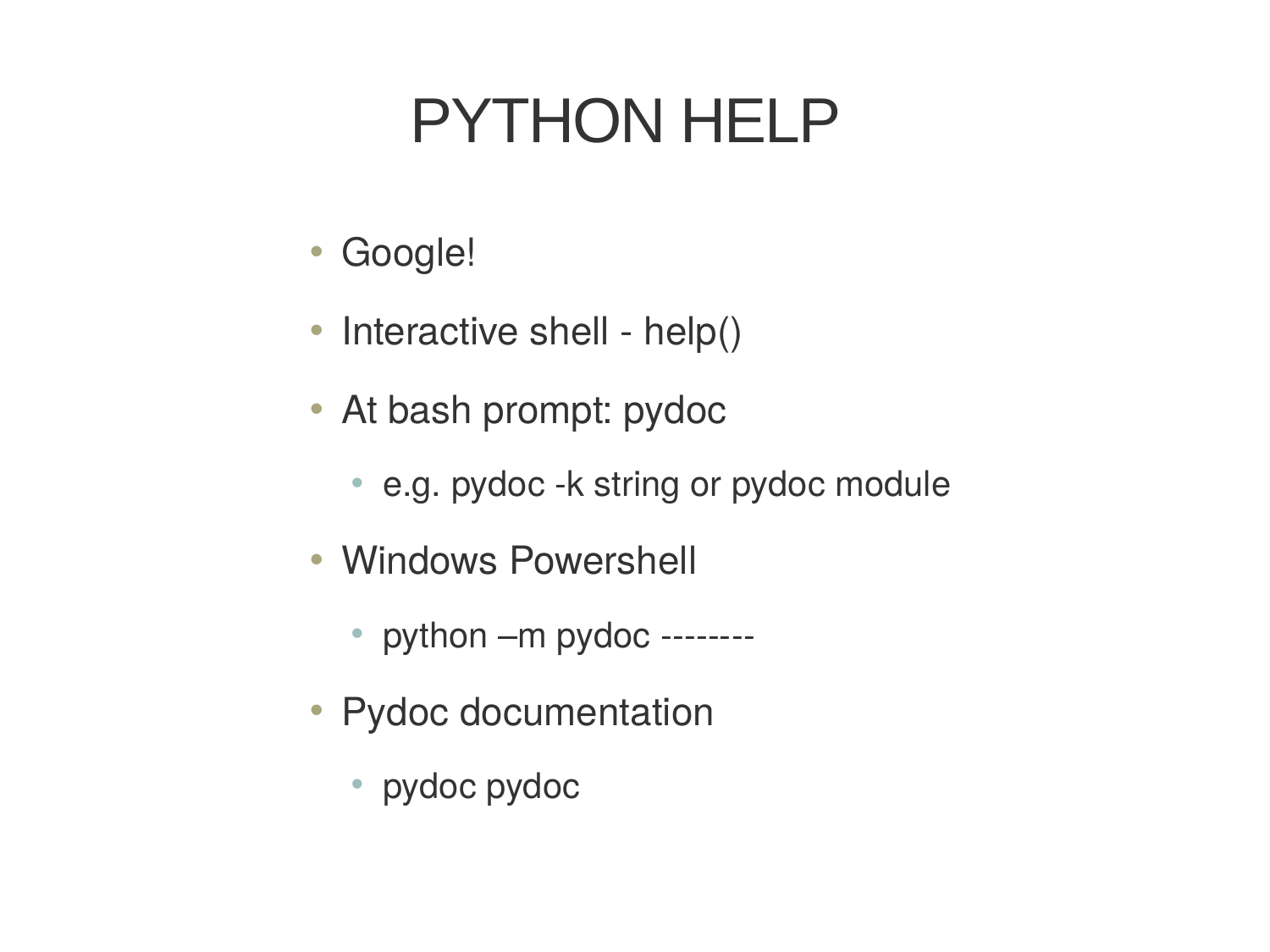

# PYTHON HELP
Google!
Interactive shell - help()
At bash prompt: pydoc
e.g. pydoc -k string or pydoc module
Windows Powershell
python –m pydoc --------
Pydoc documentation
pydoc pydoc